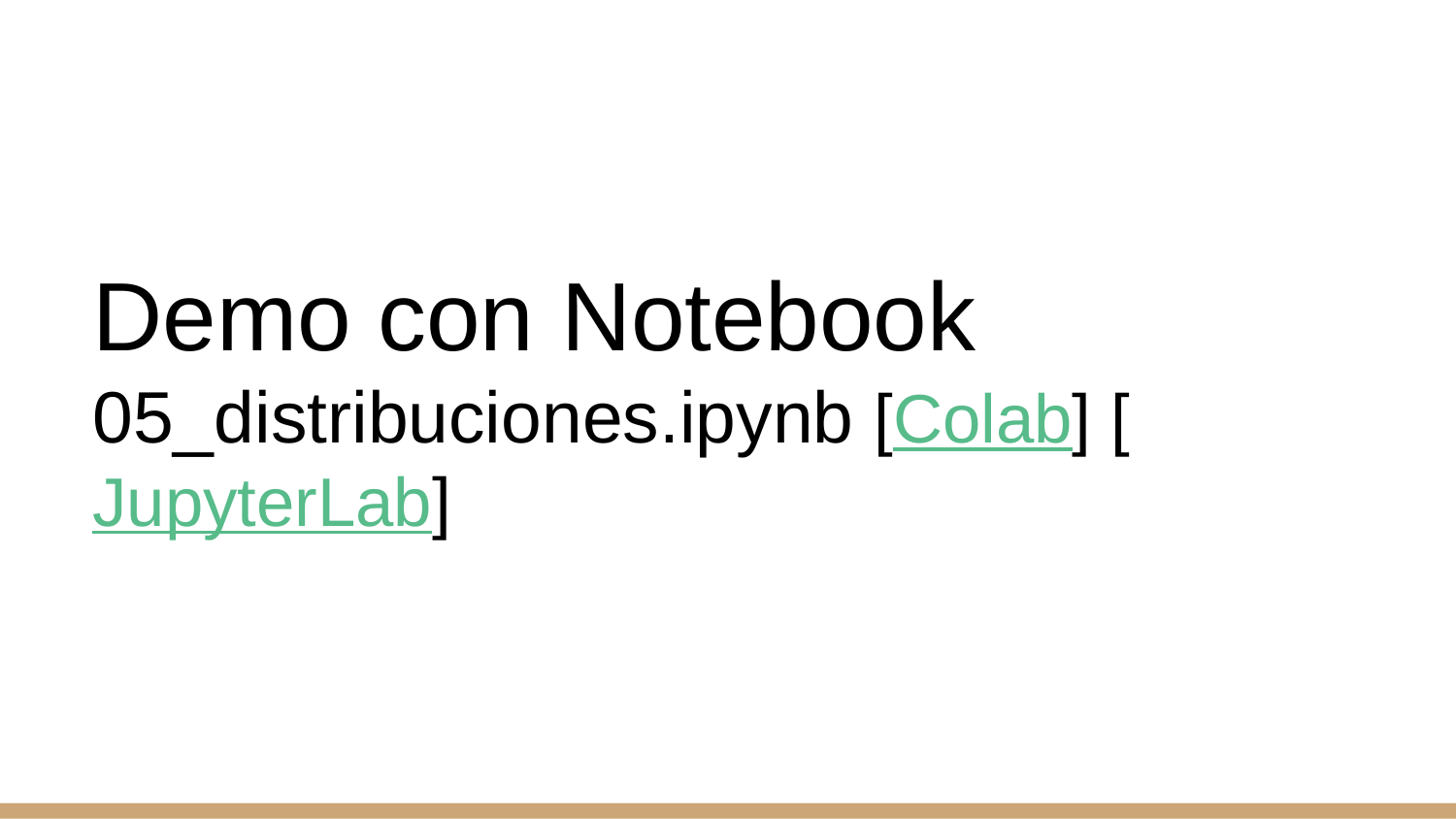

# Demo con Notebook
05_distribuciones.ipynb [Colab] [JupyterLab]